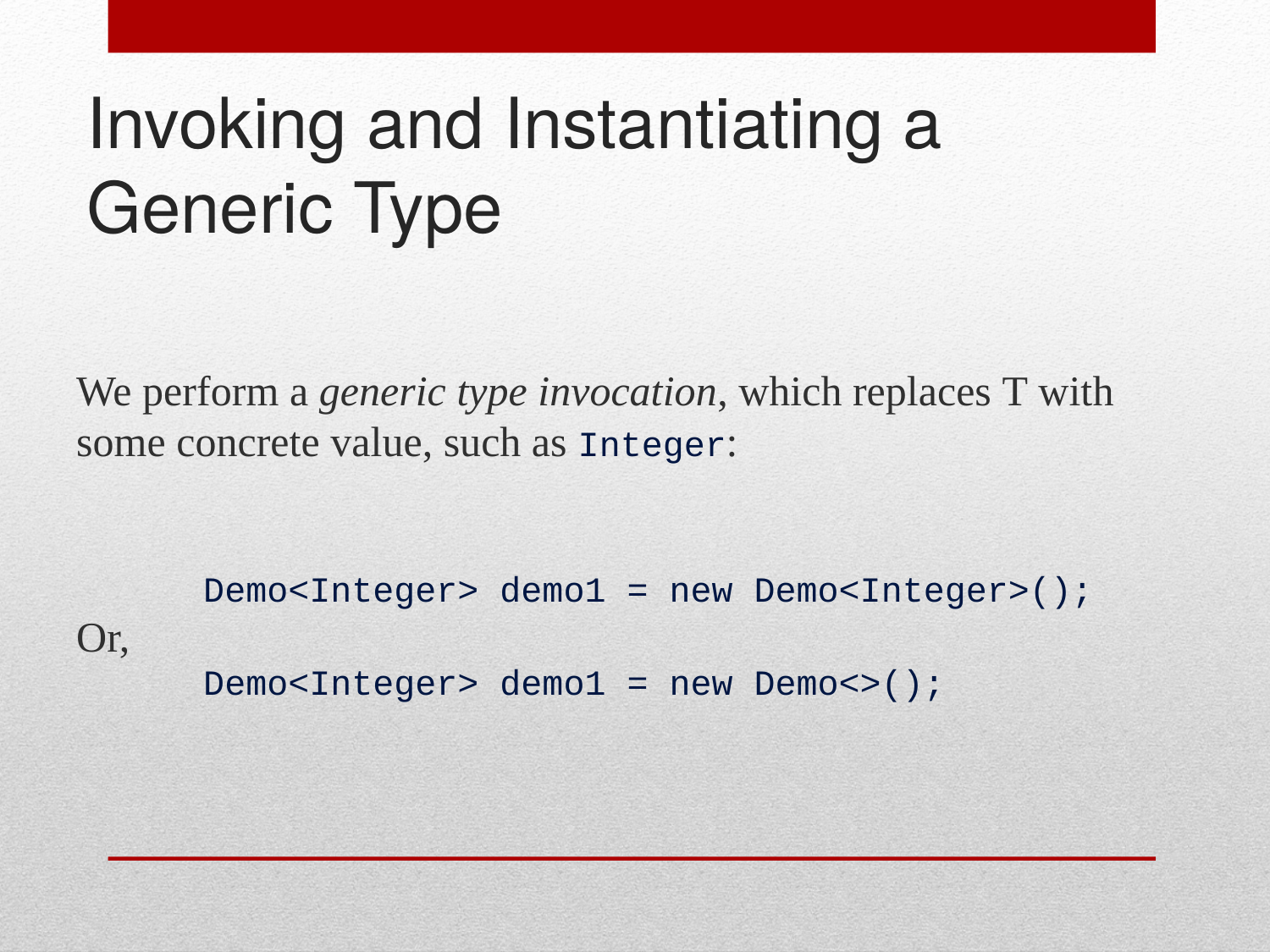

# Invoking and Instantiating a Generic Type

We perform a generic type invocation, which replaces T with some concrete value, such as Integer:

	Demo<Integer> demo1 = new Demo<Integer>();
Or,
	Demo<Integer> demo1 = new Demo<>();